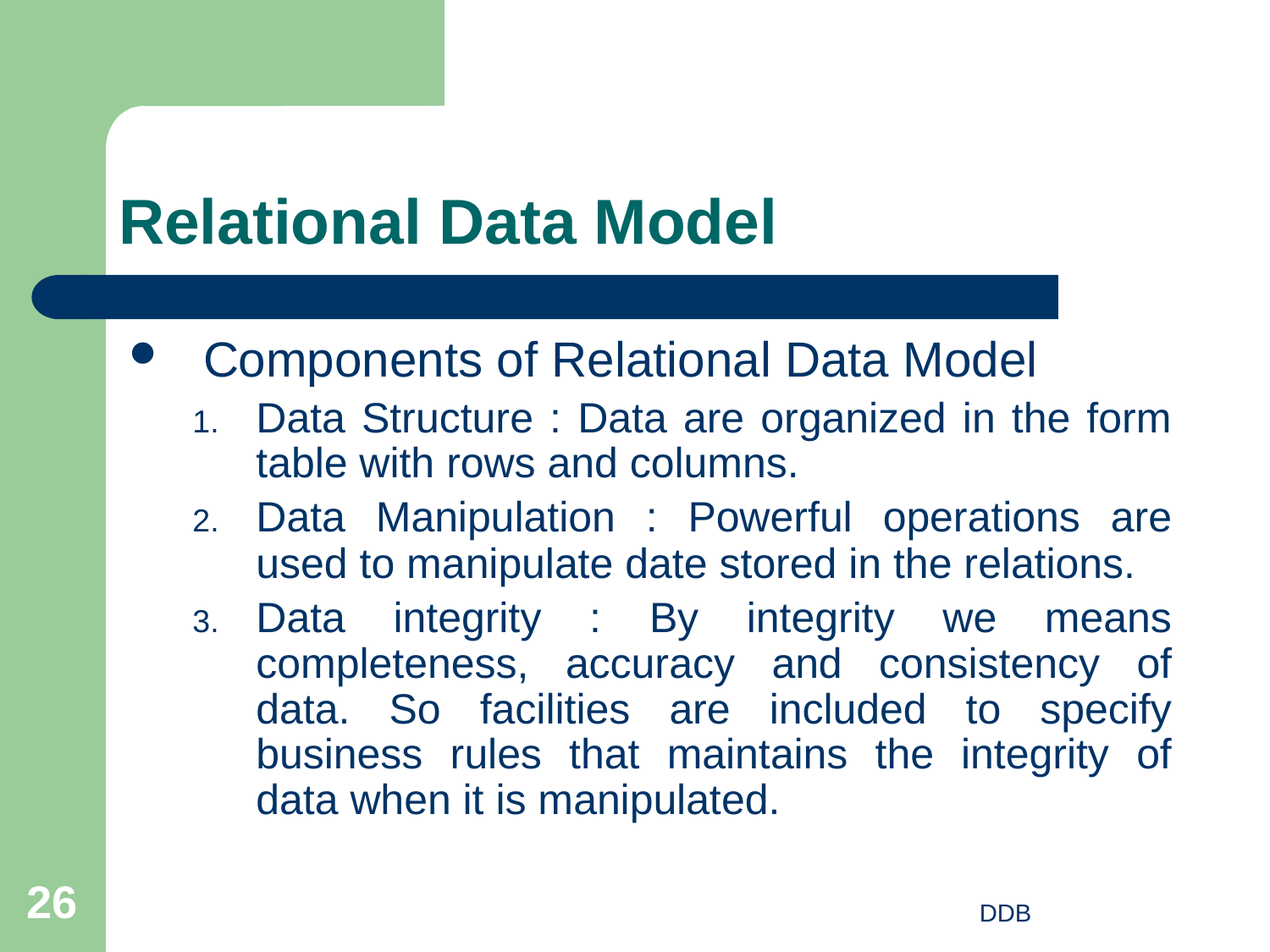

# Relational Data Model
Components of Relational Data Model
Data Structure : Data are organized in the form table with rows and columns.
Data Manipulation : Powerful operations are used to manipulate date stored in the relations.
Data integrity : By integrity we means completeness, accuracy and consistency of data. So facilities are included to specify business rules that maintains the integrity of data when it is manipulated.
26
DDB